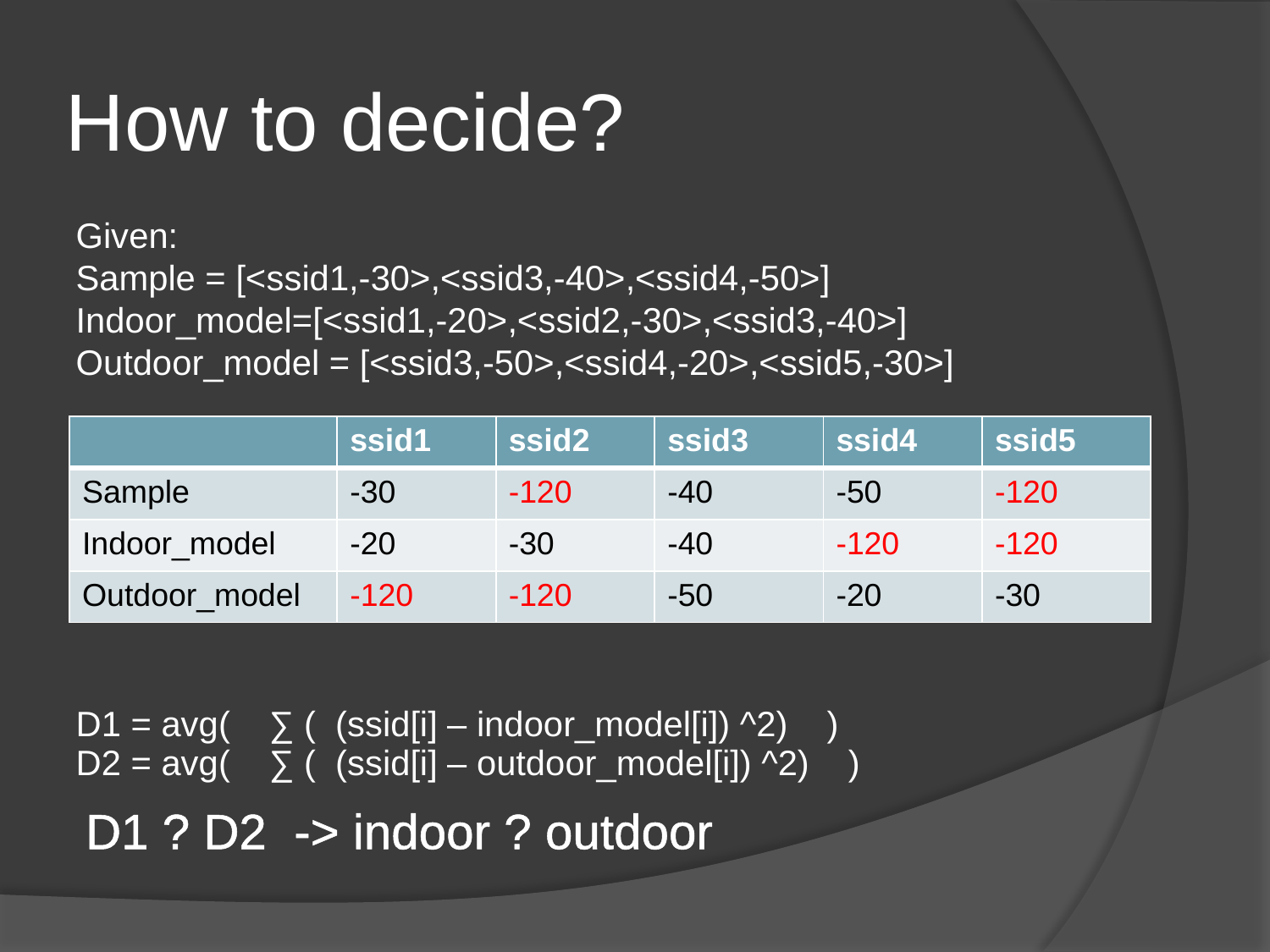

# How to decide?
Given:
Sample = [<ssid1,-30>,<ssid3,-40>,<ssid4,-50>]
Indoor_model=[<ssid1,-20>,<ssid2,-30>,<ssid3,-40>]
Outdoor_model = [<ssid3,-50>,<ssid4,-20>,<ssid5,-30>]
|  | ssid1 | ssid2 | ssid3 | ssid4 | ssid5 |
| --- | --- | --- | --- | --- | --- |
| Sample | -30 |  | -40 | -50 |  |
| Indoor\_model | -20 | -30 | -40 |  |  |
| Outdoor\_model |  |  | -50 | -20 | -30 |
|  | ssid1 | ssid2 | ssid3 | ssid4 | ssid5 |
| --- | --- | --- | --- | --- | --- |
| Sample | -30 | -120 | -40 | -50 | -120 |
| Indoor\_model | -20 | -30 | -40 | -120 | -120 |
| Outdoor\_model | -120 | -120 | -50 | -20 | -30 |
D1 = avg(    ∑ (  (ssid[i] – indoor_model[i]) ^2)    )
D2 = avg(    ∑ (  (ssid[i] – outdoor_model[i]) ^2)    )
D1 ? D2  -> indoor ? outdoor